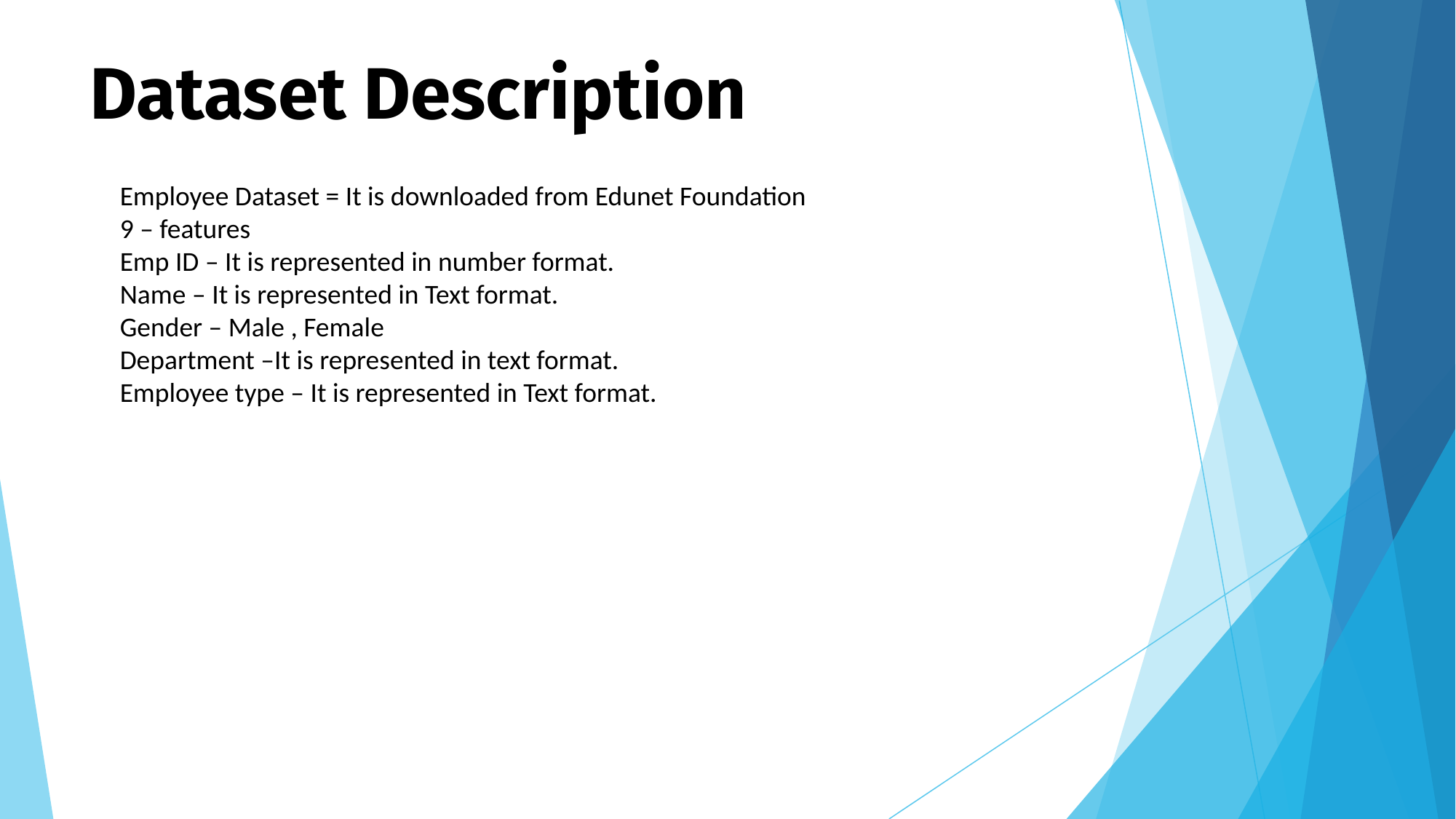

# Dataset Description
Employee Dataset = It is downloaded from Edunet Foundation
9 – features
Emp ID – It is represented in number format.
Name – It is represented in Text format.
Gender – Male , Female
Department –It is represented in text format.
Employee type – It is represented in Text format.